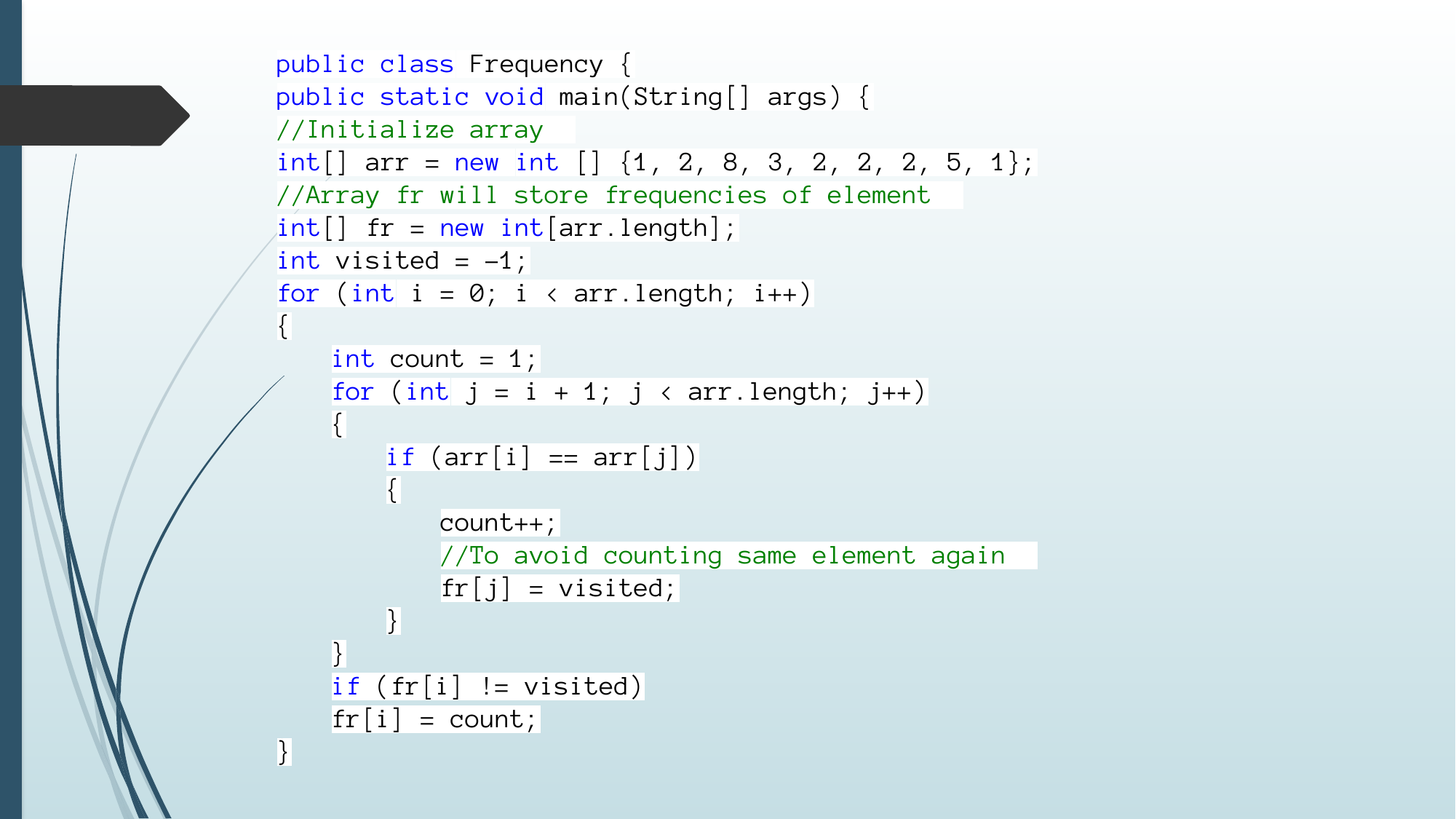

public class Frequency {
public static void main(String[] args) {
//Initialize array
int[] arr = new int [] {1, 2, 8, 3, 2, 2, 2, 5, 1};
//Array fr will store frequencies of element
int[] fr = new int[arr.length];
int visited = -1;
for (int i = 0; i < arr.length; i++)
{
int count = 1;
for (int j = i + 1; j < arr.length; j++)
{
if (arr[i] == arr[j])
{
count++;
//To avoid counting same element again
fr[j] = visited;
}
}
if (fr[i] != visited)
fr[i] = count;
}